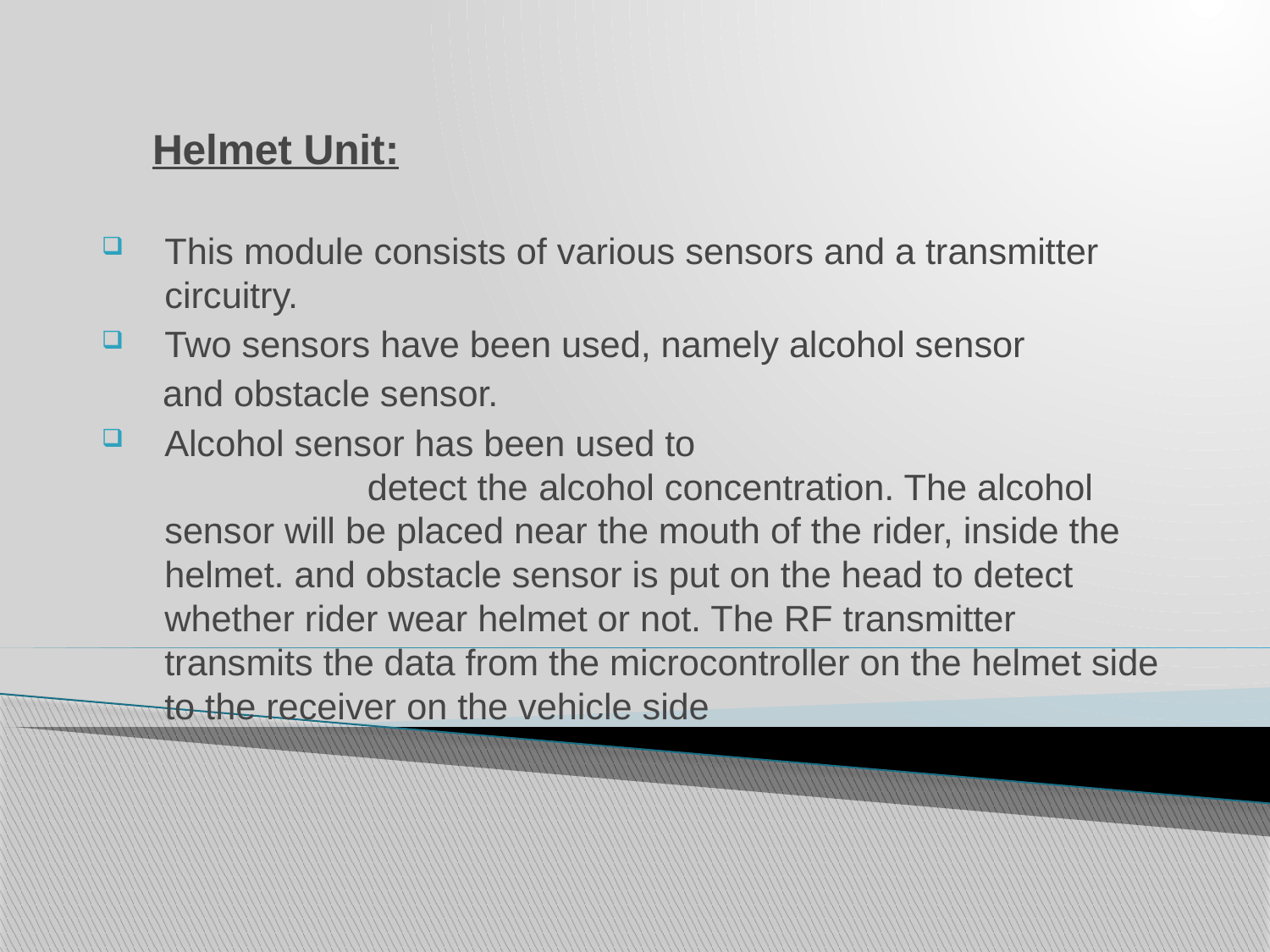

Helmet Unit:

This module consists of various sensors and a transmitter circuitry.
Two sensors have been used, namely alcohol sensor
      and obstacle sensor.
Alcohol sensor has been used to                                                                  detect the alcohol concentration. The alcohol sensor will be placed near the mouth of the rider, inside the helmet. and obstacle sensor is put on the head to detect whether rider wear helmet or not. The RF transmitter transmits the data from the microcontroller on the helmet side to the receiver on the vehicle side